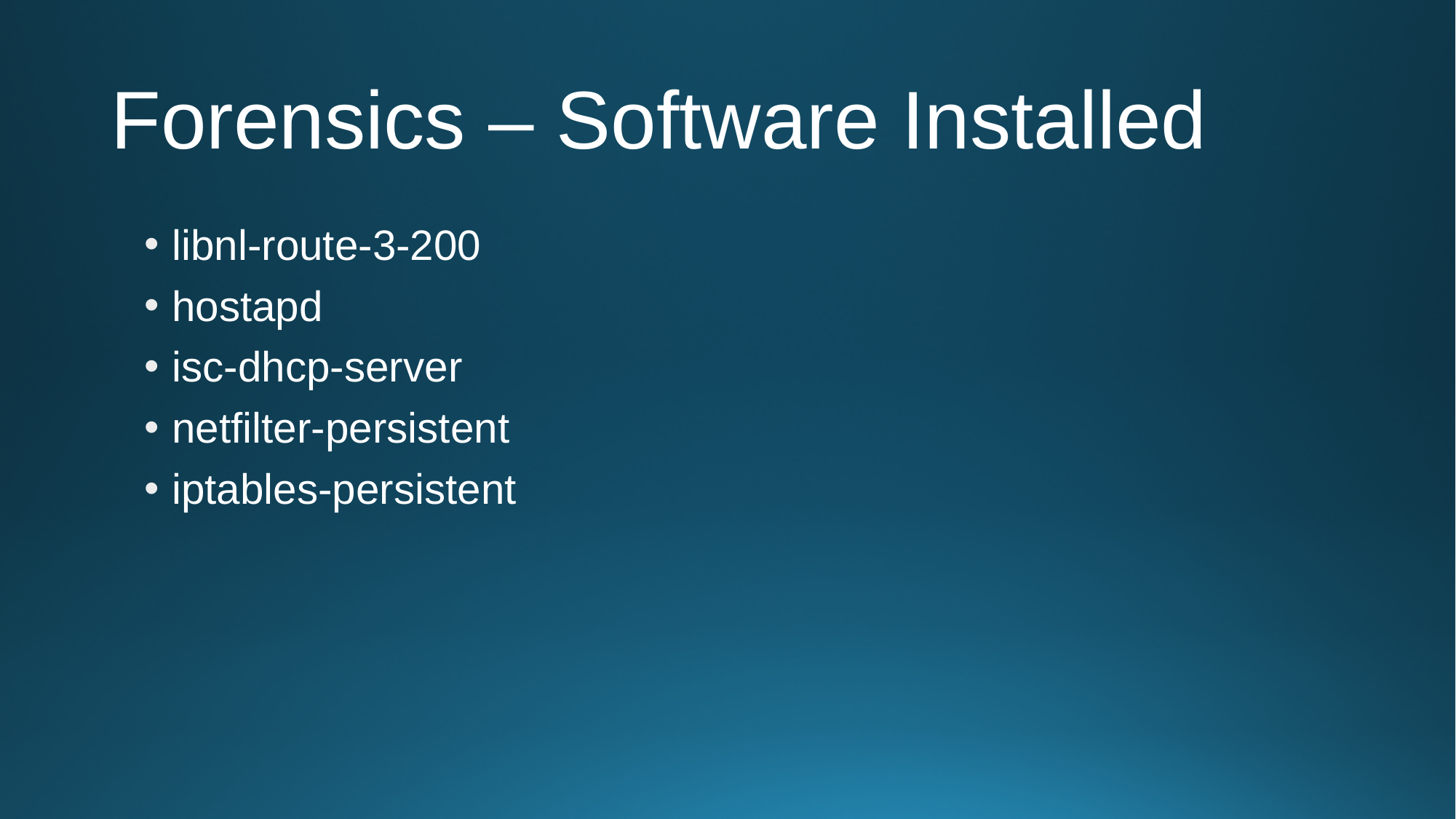

# Forensics – Software Installed
libnl-route-3-200
hostapd
isc-dhcp-server
netfilter-persistent
iptables-persistent